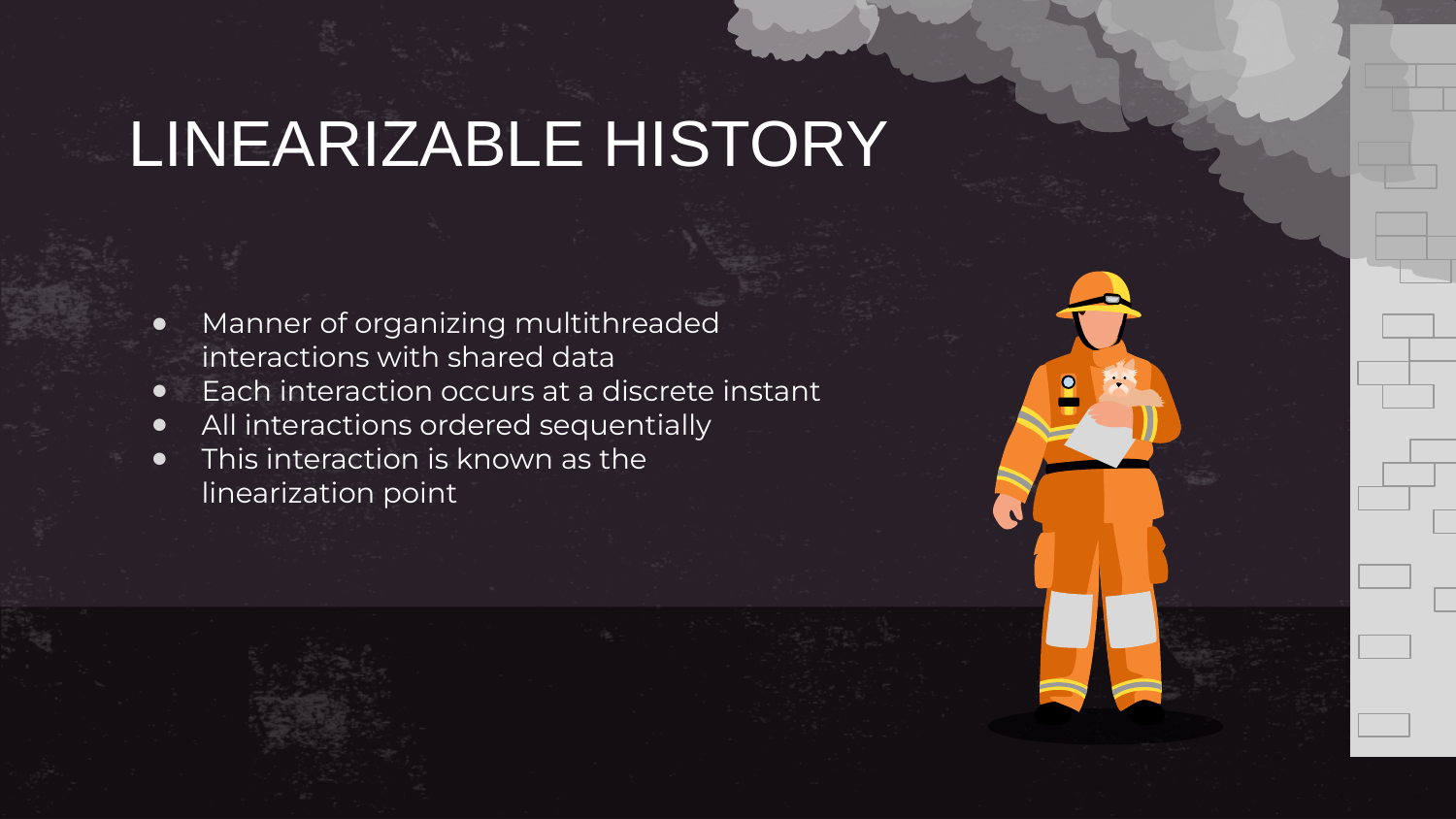

# LINEARIZABLE HISTORY

Manner of organizing multithreaded interactions with shared data
Each interaction occurs at a discrete instant
All interactions ordered sequentially
This interaction is known as the linearization point